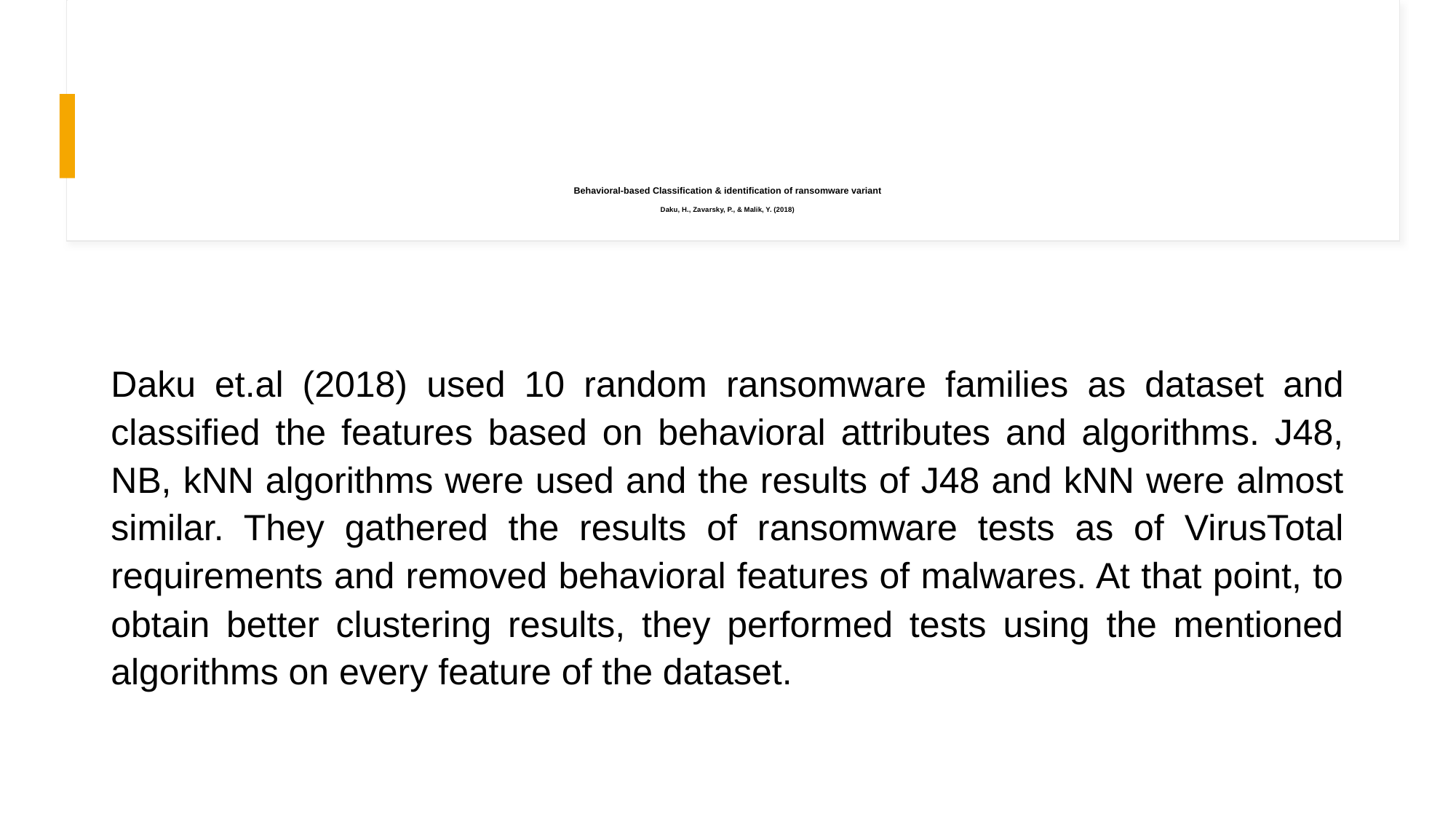

# Behavioral-based Classification & identification of ransomware variant Daku, H., Zavarsky, P., & Malik, Y. (2018)
Daku et.al (2018) used 10 random ransomware families as dataset and classified the features based on behavioral attributes and algorithms. J48, NB, kNN algorithms were used and the results of J48 and kNN were almost similar. They gathered the results of ransomware tests as of VirusTotal requirements and removed behavioral features of malwares. At that point, to obtain better clustering results, they performed tests using the mentioned algorithms on every feature of the dataset.